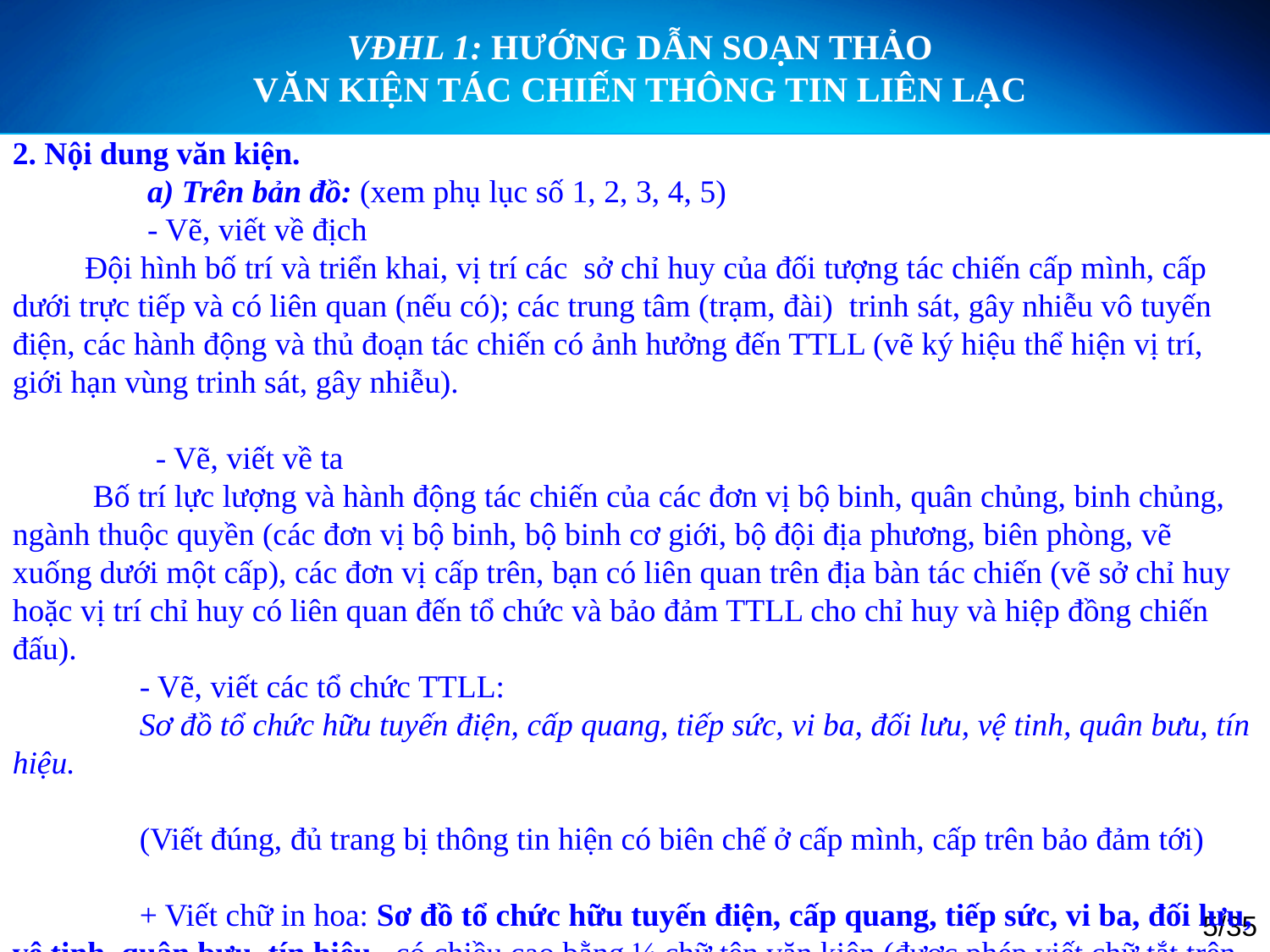

VĐHL 1: HƯỚNG DẪN SOẠN THẢO
VĂN KIỆN TÁC CHIẾN THÔNG TIN LIÊN LẠC
2. Nội dung văn kiện.
       	 a) Trên bản đồ: (xem phụ lục số 1, 2, 3, 4, 5)
	 - Vẽ, viết về địch
         Đội hình bố trí và triển khai, vị trí các  sở chỉ huy của đối tượng tác chiến cấp mình, cấp dưới trực tiếp và có liên quan (nếu có); các trung tâm (trạm, đài)  trinh sát, gây nhiễu vô tuyến điện, các hành động và thủ đoạn tác chiến có ảnh hưởng đến TTLL (vẽ ký hiệu thể hiện vị trí, giới hạn vùng trinh sát, gây nhiễu).

    	  - Vẽ, viết về ta
          Bố trí lực lượng và hành động tác chiến của các đơn vị bộ binh, quân chủng, binh chủng, ngành thuộc quyền (các đơn vị bộ binh, bộ binh cơ giới, bộ đội địa phương, biên phòng, vẽ xuống dưới một cấp), các đơn vị cấp trên, bạn có liên quan trên địa bàn tác chiến (vẽ sở chỉ huy hoặc vị trí chỉ huy có liên quan đến tổ chức và bảo đảm TTLL cho chỉ huy và hiệp đồng chiến đấu).
	- Vẽ, viết các tổ chức TTLL:
	Sơ đồ tổ chức hữu tuyến điện, cấp quang, tiếp sức, vi ba, đối lưu, vệ tinh, quân bưu, tín hiệu.

	(Viết đúng, đủ trang bị thông tin hiện có biên chế ở cấp mình, cấp trên bảo đảm tới)

	+ Viết chữ in hoa: Sơ đồ tổ chức hữu tuyến điện, cấp quang, tiếp sức, vi ba, đối lưu, vệ tinh, quân bưu, tín hiệu,  có chiều cao bằng ¼ chữ tên văn kiện (được phép viết chữ tắt trên trang bị theo quy định).
5/35